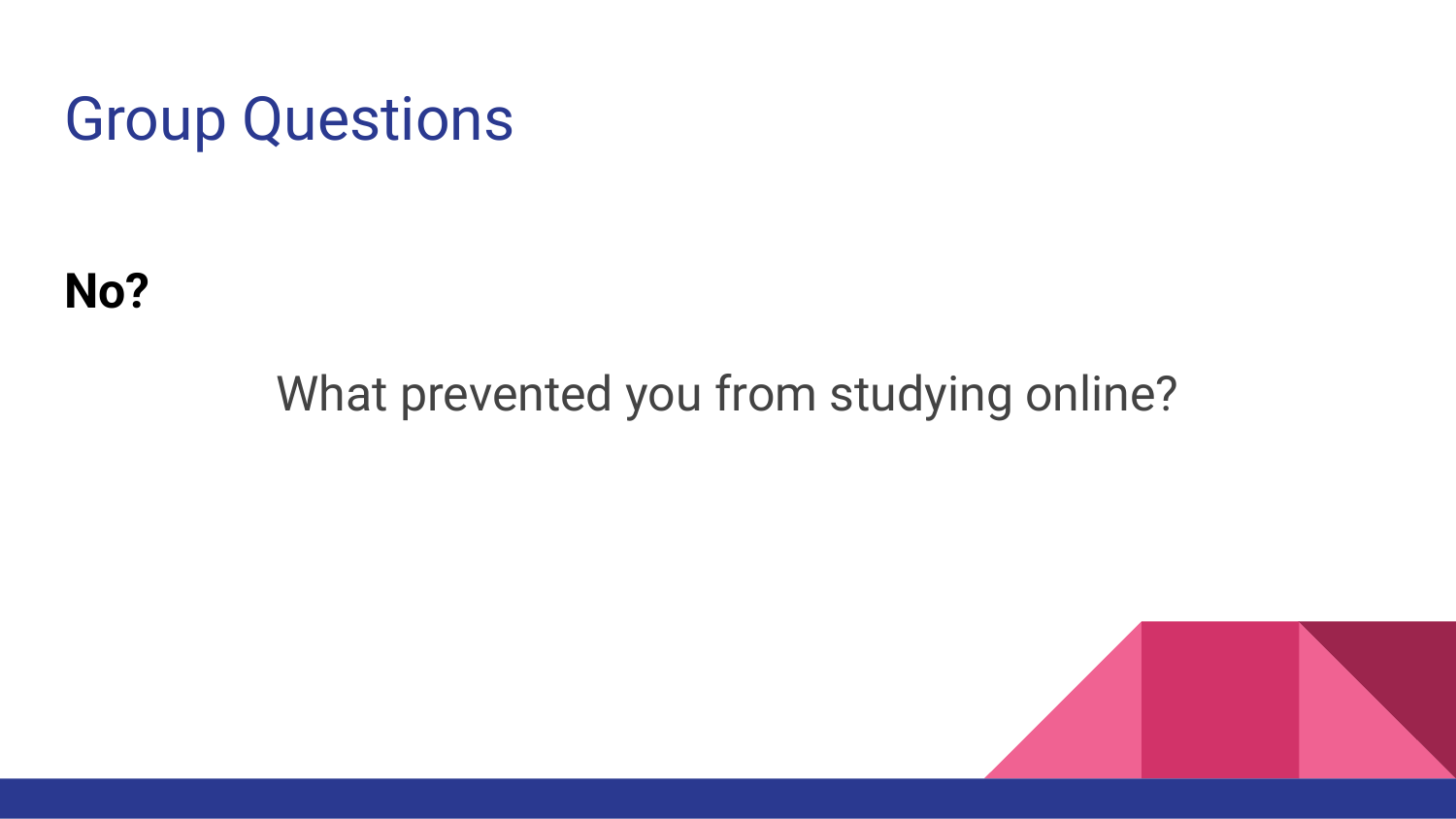

Group Questions

What prevented you from studying online?
# No?